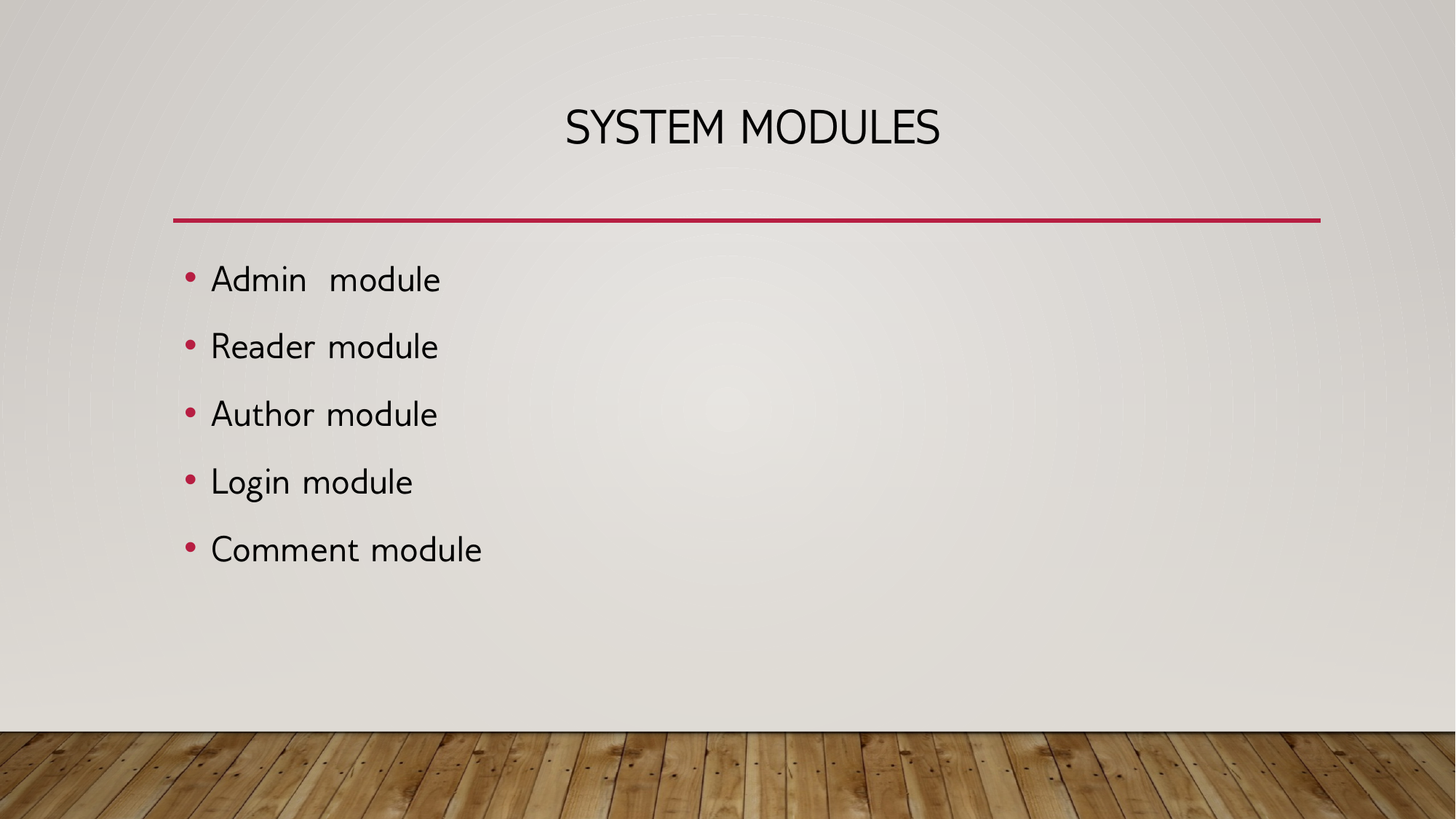

# System modules
Admin  module
Reader module
Author module
Login module
Comment module